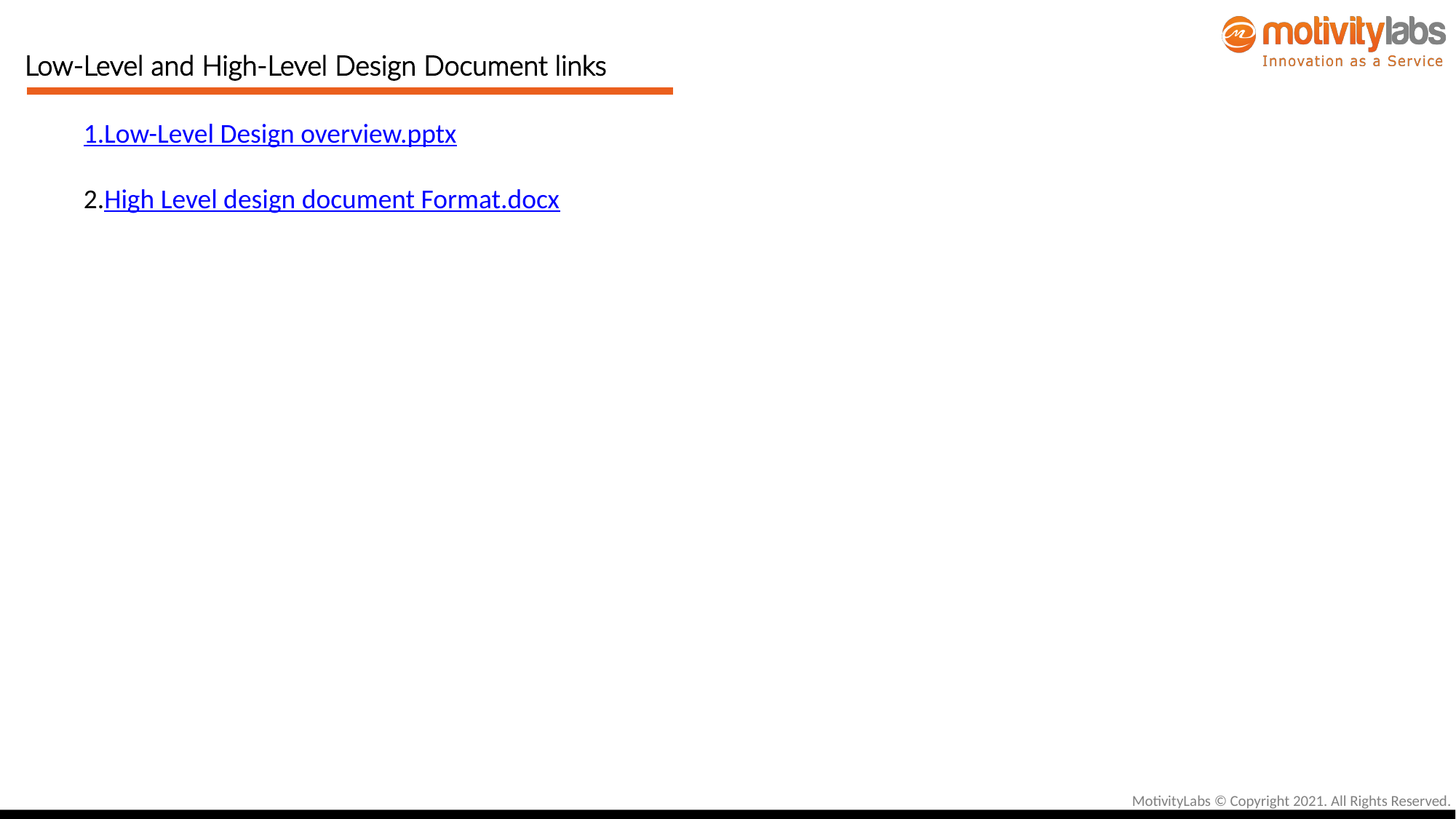

# Low-Level and High-Level Design Document links
1.Low-Level Design overview.pptx

2.High Level design document Format.docx